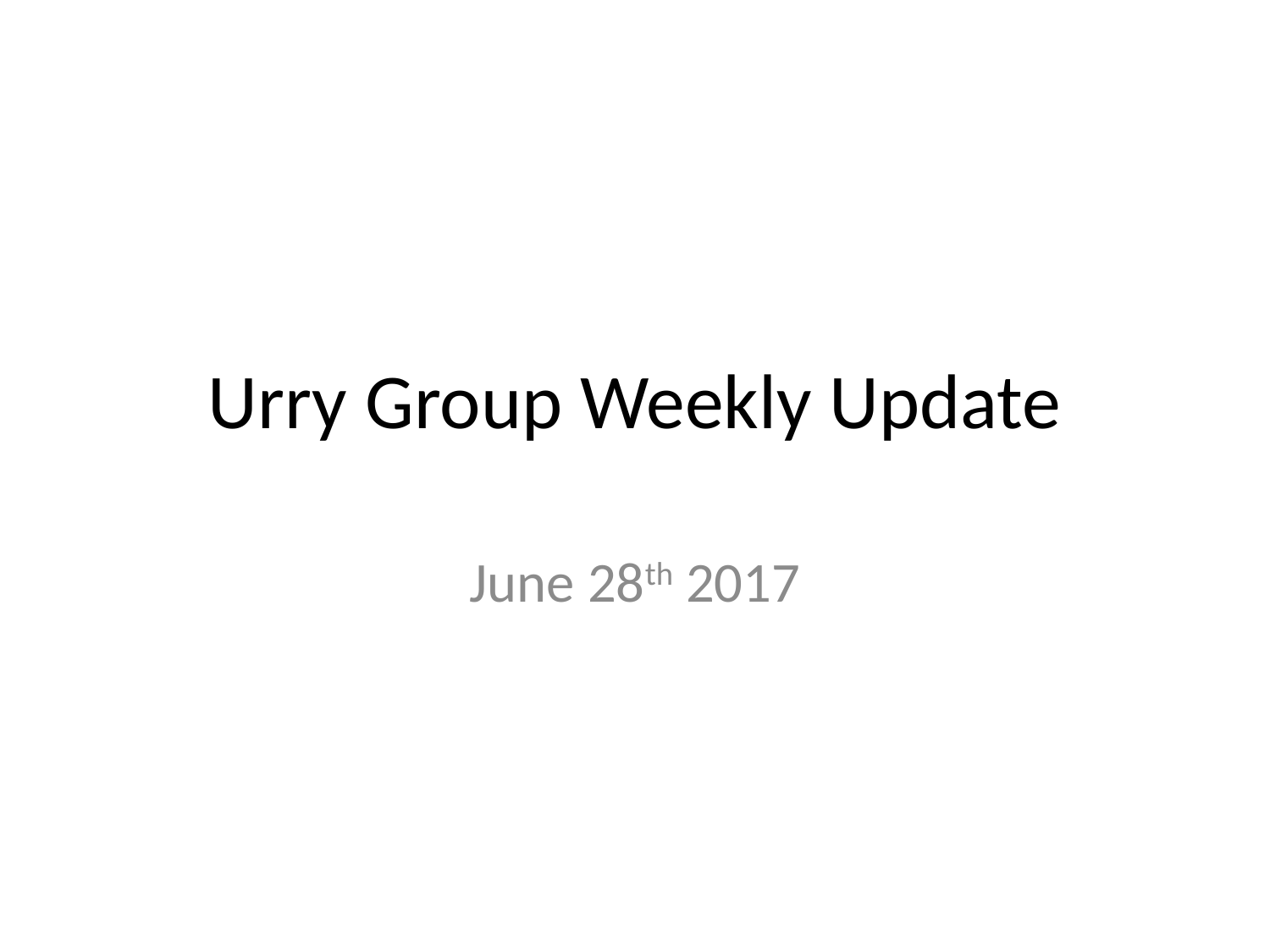

# Urry Group Weekly Update
June 28th 2017